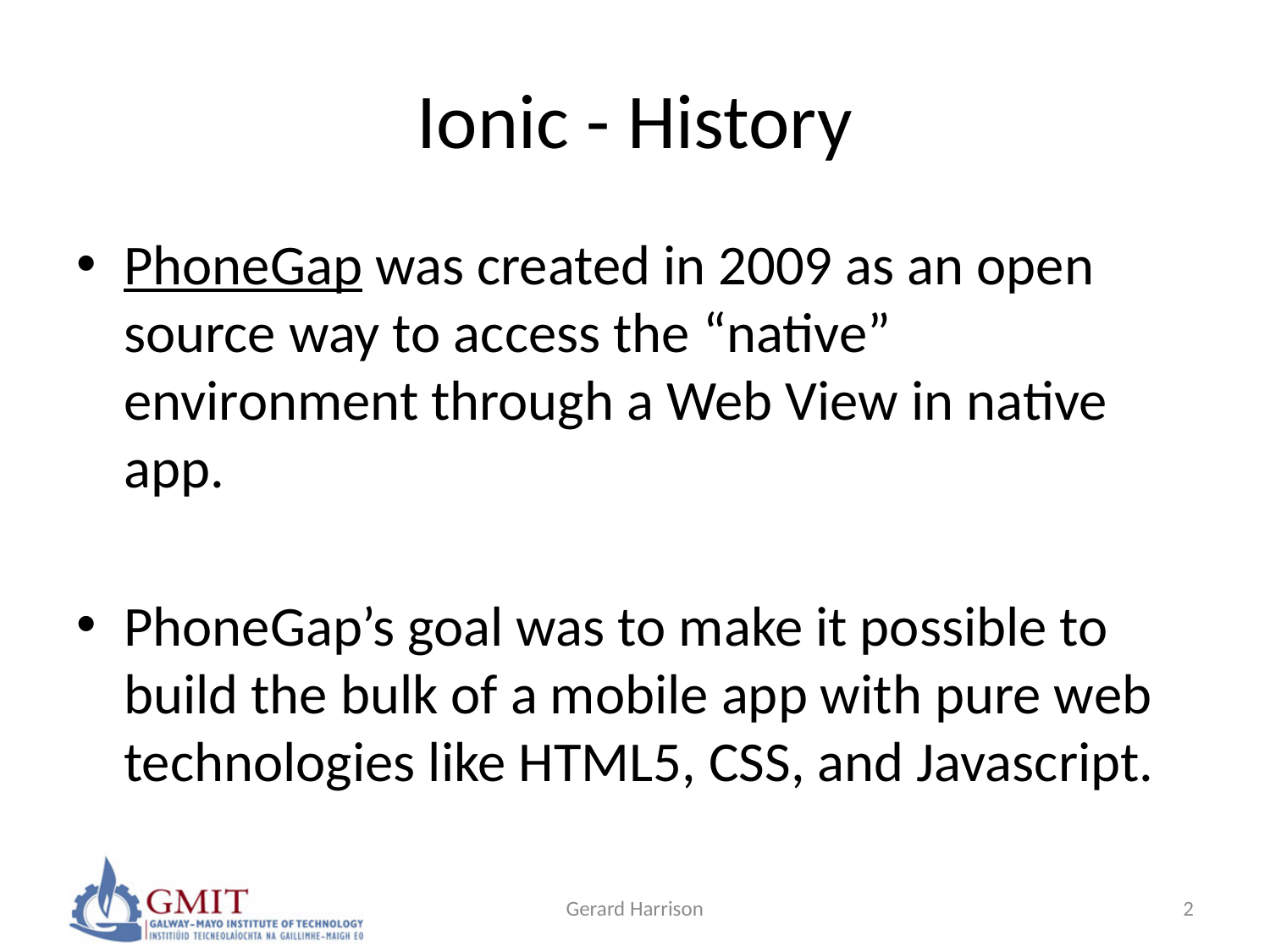

# Ionic - History
PhoneGap was created in 2009 as an open source way to access the “native” environment through a Web View in native app.

PhoneGap’s goal was to make it possible to build the bulk of a mobile app with pure web technologies like HTML5, CSS, and Javascript.
Gerard Harrison
2